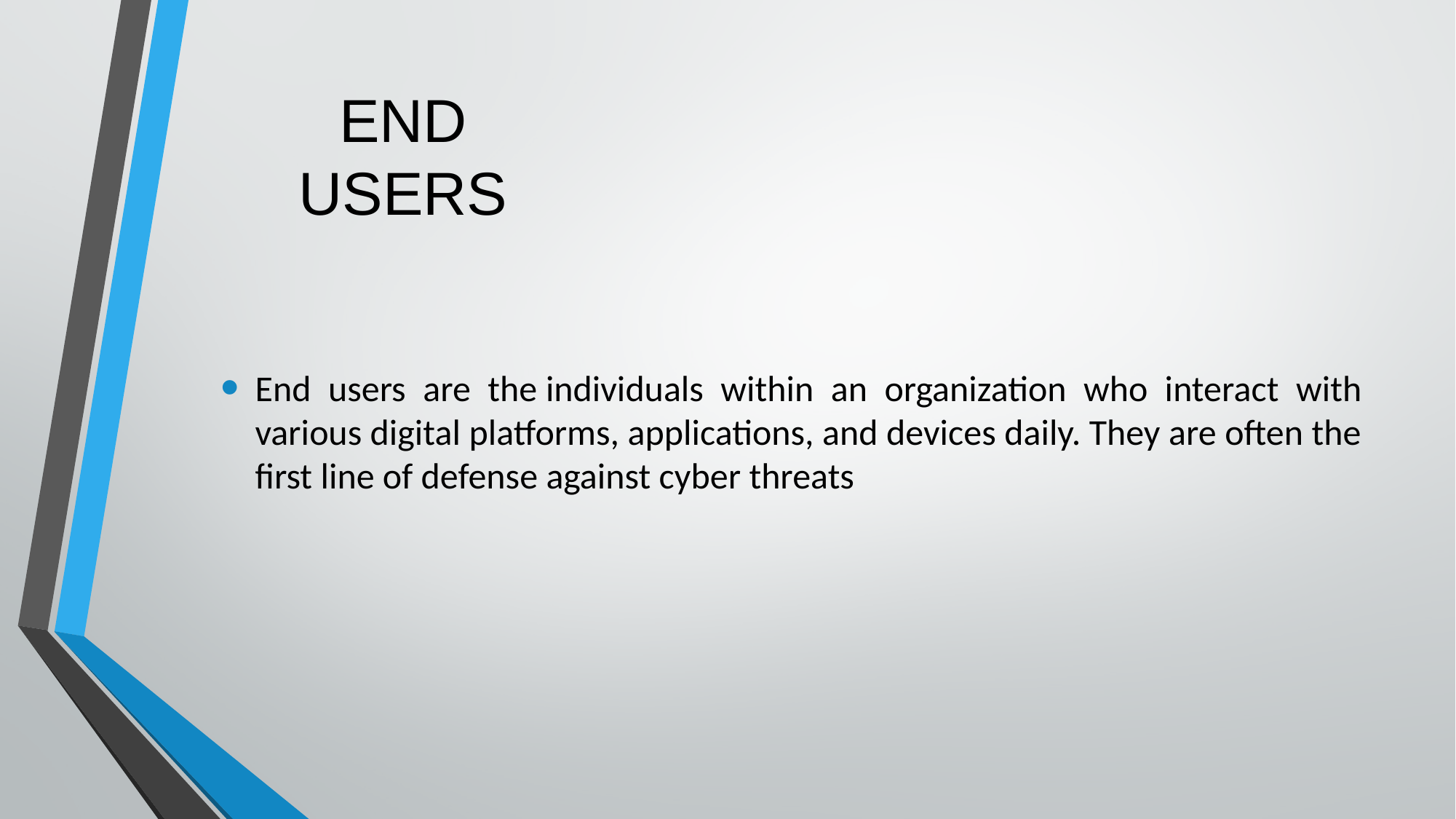

# END USERS
End users are the individuals within an organization who interact with various digital platforms, applications, and devices daily. They are often the first line of defense against cyber threats